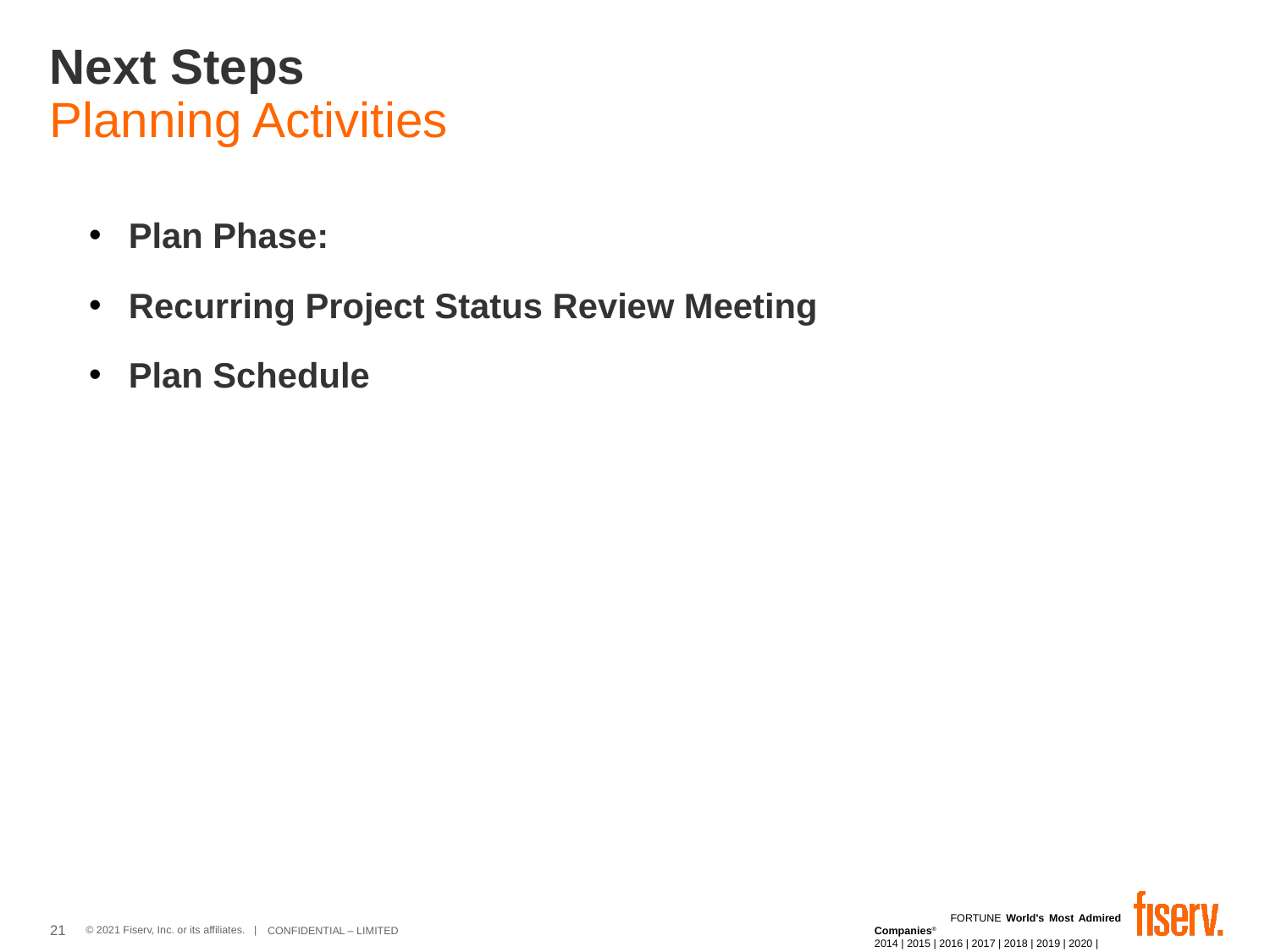

# Next Steps Planning Activities
Plan Phase:
Recurring Project Status Review Meeting
Plan Schedule

21
Date